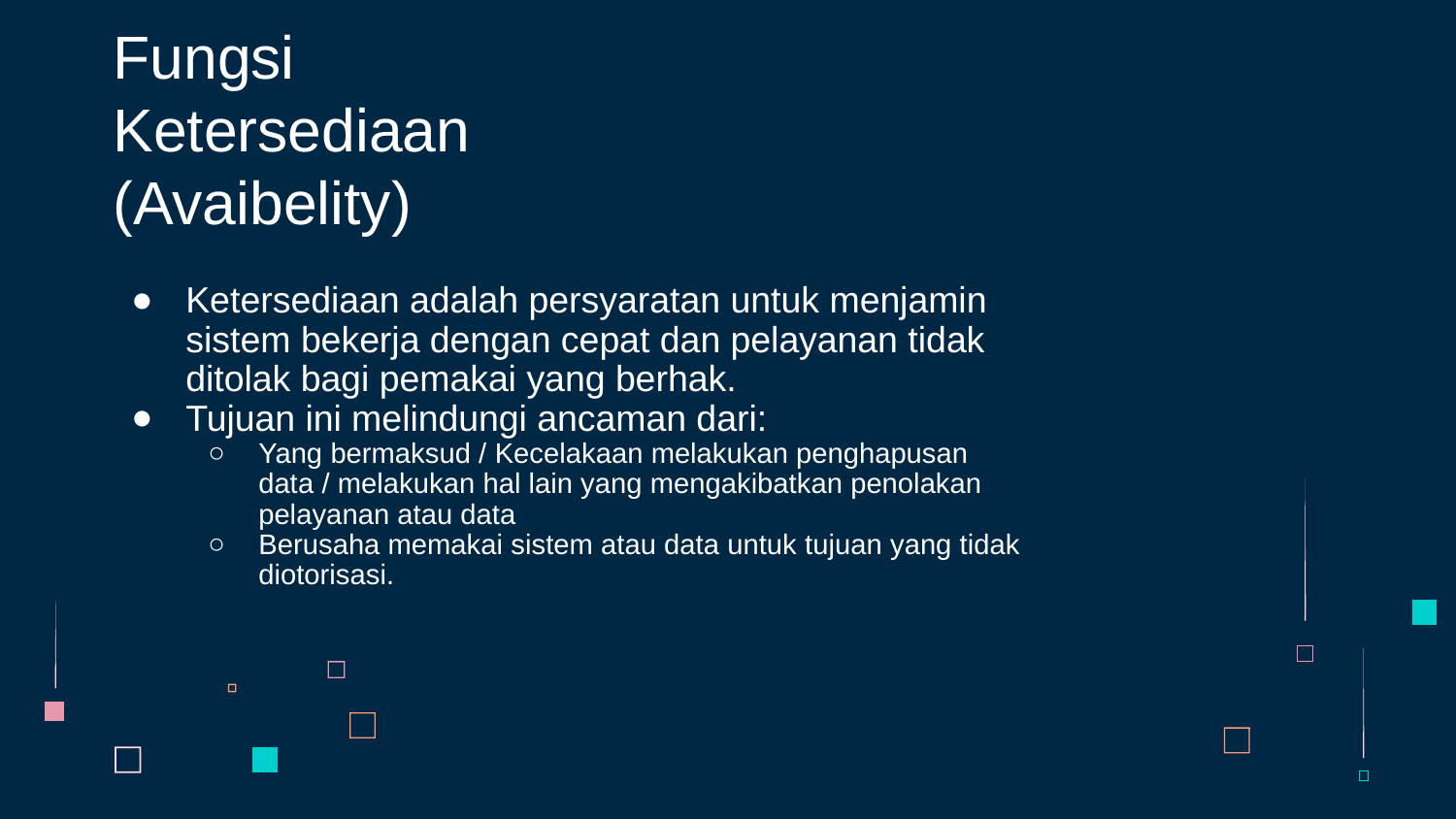

# Fungsi Ketersediaan (Avaibelity)
Ketersediaan adalah persyaratan untuk menjamin sistem bekerja dengan cepat dan pelayanan tidak ditolak bagi pemakai yang berhak.
Tujuan ini melindungi ancaman dari:
Yang bermaksud / Kecelakaan melakukan penghapusan data / melakukan hal lain yang mengakibatkan penolakan pelayanan atau data
Berusaha memakai sistem atau data untuk tujuan yang tidak diotorisasi.